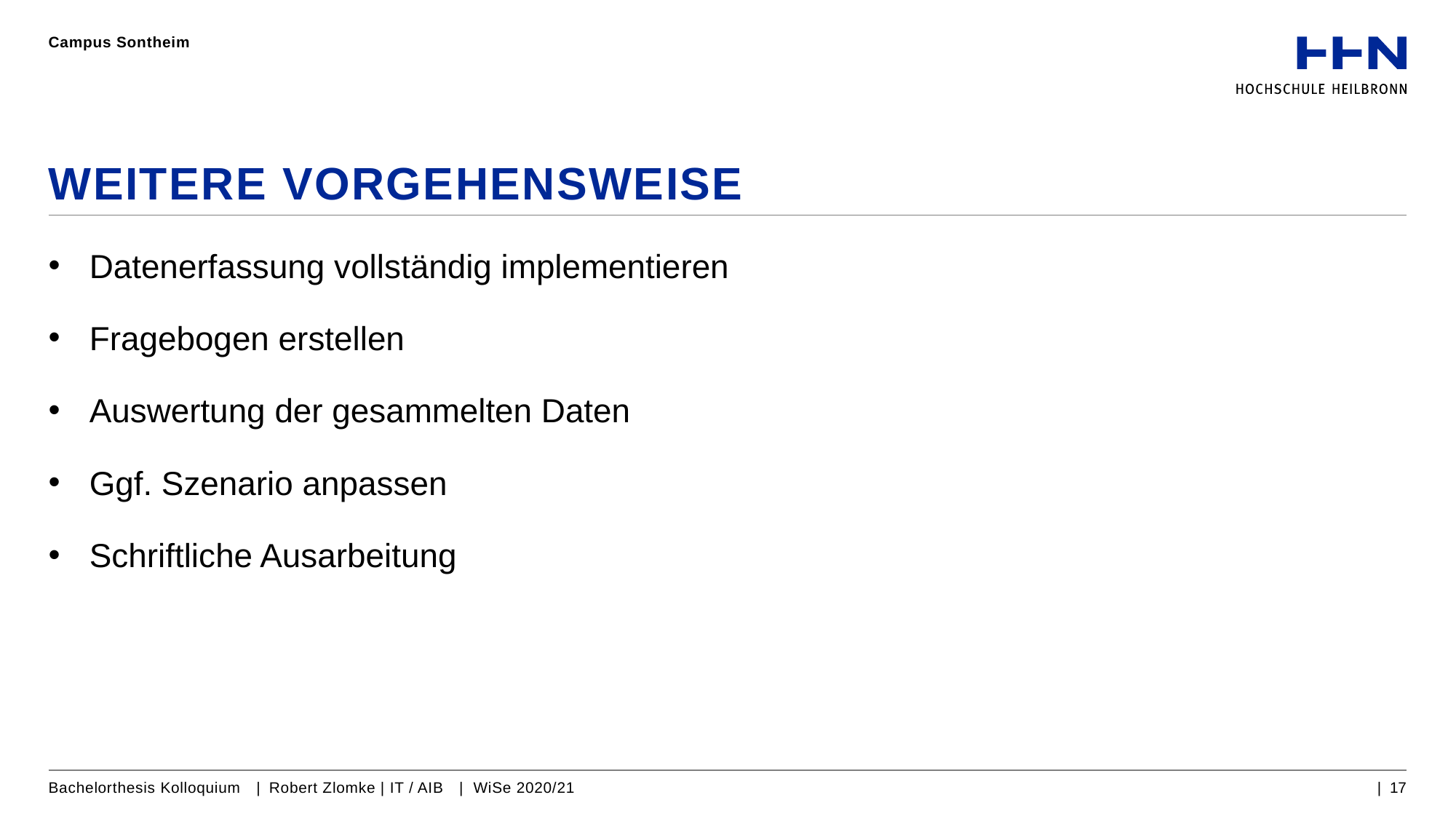

Campus Sontheim
# Weitere Vorgehensweise
Datenerfassung vollständig implementieren
Fragebogen erstellen
Auswertung der gesammelten Daten
Ggf. Szenario anpassen
Schriftliche Ausarbeitung
Bachelorthesis Kolloquium | Robert Zlomke | IT / AIB |  WiSe 2020/21
|  17